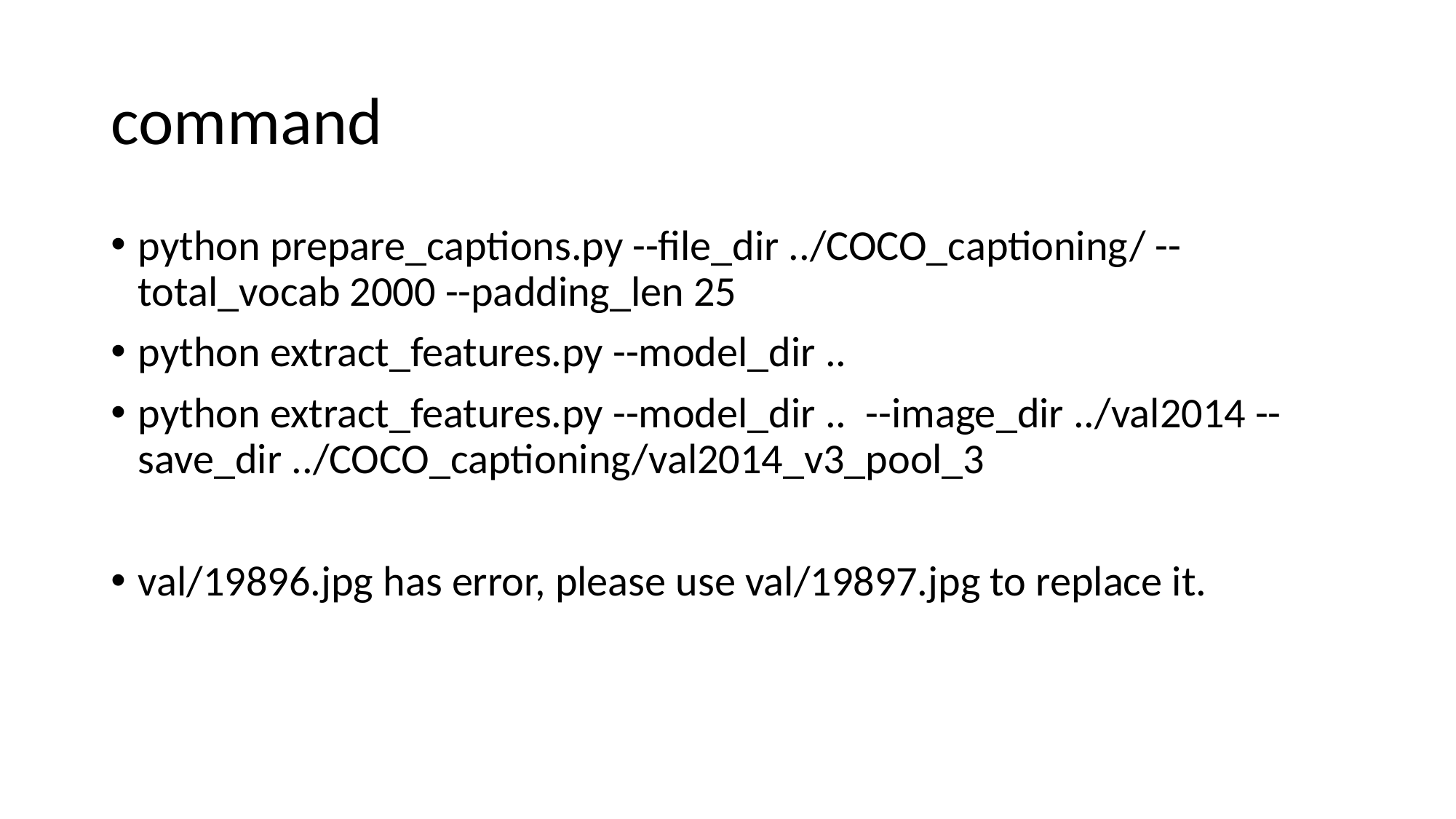

# command
python prepare_captions.py --file_dir ../COCO_captioning/ --total_vocab 2000 --padding_len 25
python extract_features.py --model_dir ..
python extract_features.py --model_dir ..  --image_dir ../val2014 --save_dir ../COCO_captioning/val2014_v3_pool_3

val/19896.jpg has error, please use val/19897.jpg to replace it.